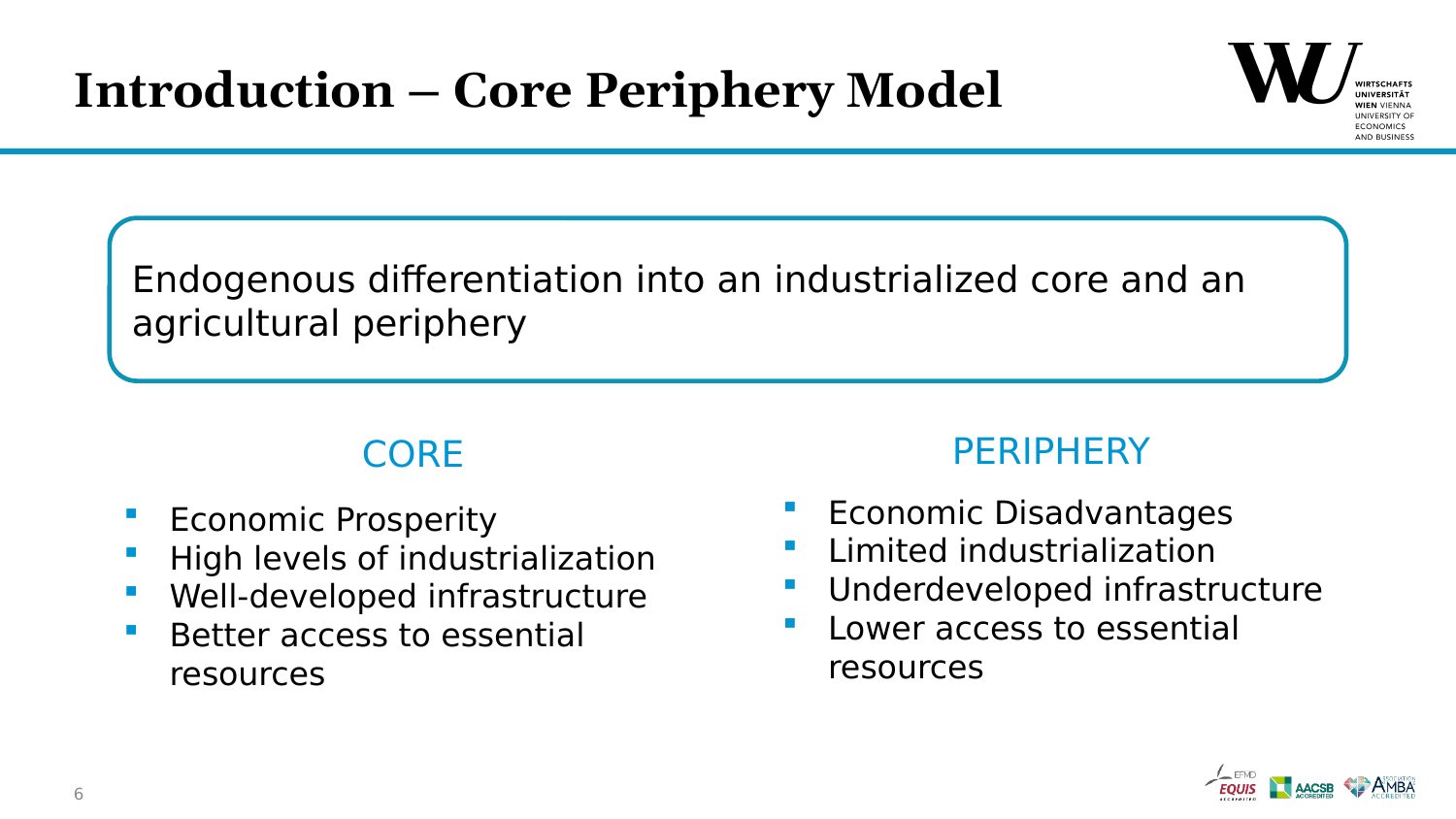

# Introduction – Core Periphery Model
Endogenous differentiation into an industrialized core and an agricultural periphery
PERIPHERY
CORE
Economic Disadvantages
Limited industrialization
Underdeveloped infrastructure
Lower access to essential resources

Economic Prosperity
High levels of industrialization
Well-developed infrastructure
Better access to essential resources
6